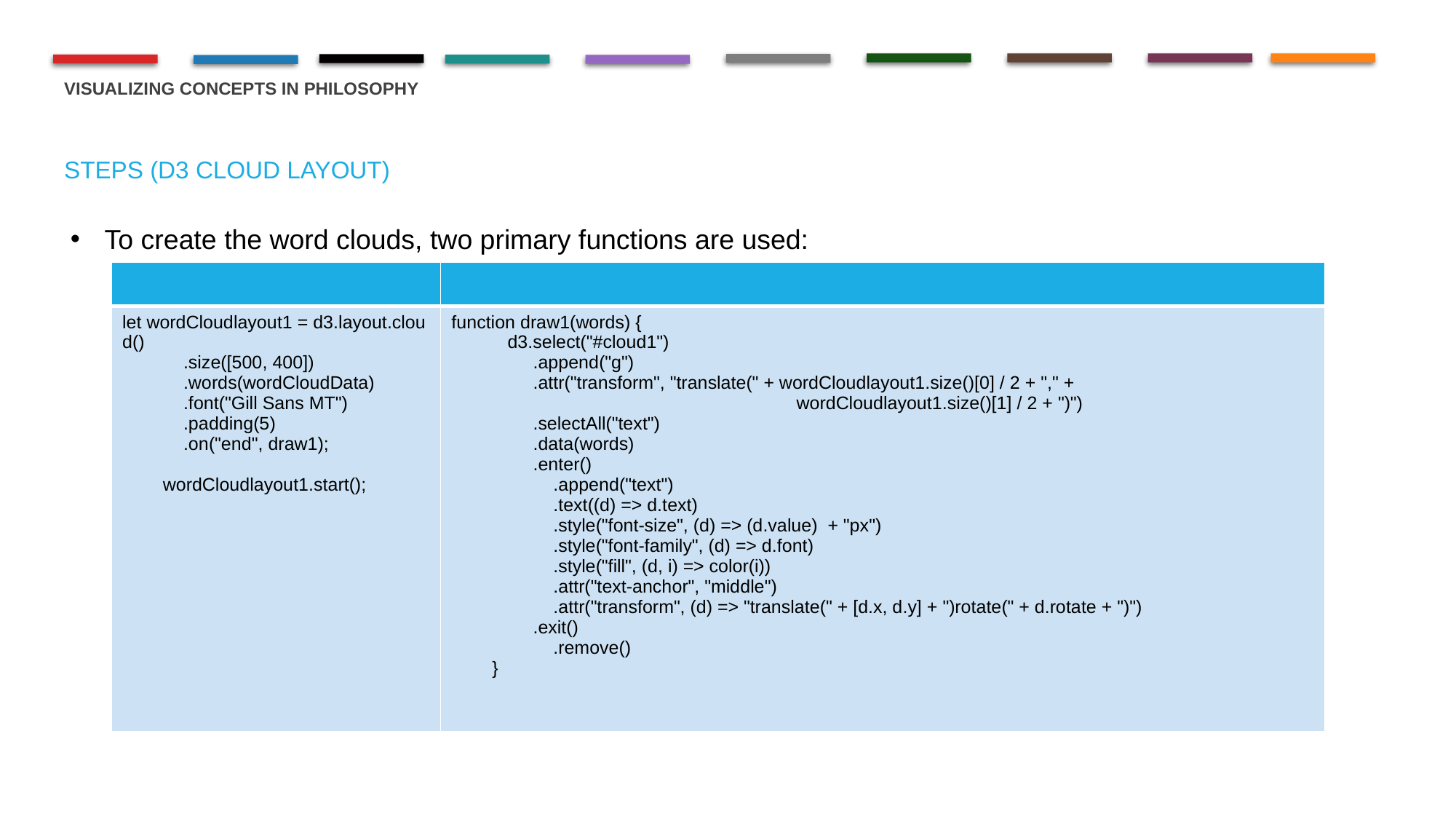

# Visualizing concepts in philosophy
Steps (d3 cloud layout)
To create the word clouds, two primary functions are used:

|  |  |
| --- | --- |
| let wordCloudlayout1 = d3.layout.cloud()             .size([500, 400])             .words(wordCloudData)             .font("Gill Sans MT")             .padding(5)             .on("end", draw1);              wordCloudlayout1.start(); | function draw1(words) {            d3.select("#cloud1")                 .append("g")                 .attr("transform", "translate(" + wordCloudlayout1.size()[0] / 2 + "," +  wordCloudlayout1.size()[1] / 2 + ")")                 .selectAll("text")                 .data(words)                 .enter()                     .append("text")                     .text((d) => d.text)                     .style("font-size", (d) => (d.value)  + "px")                     .style("font-family", (d) => d.font)                     .style("fill", (d, i) => color(i))                     .attr("text-anchor", "middle")                     .attr("transform", (d) => "translate(" + [d.x, d.y] + ")rotate(" + d.rotate + ")")                 .exit()                     .remove()         } |